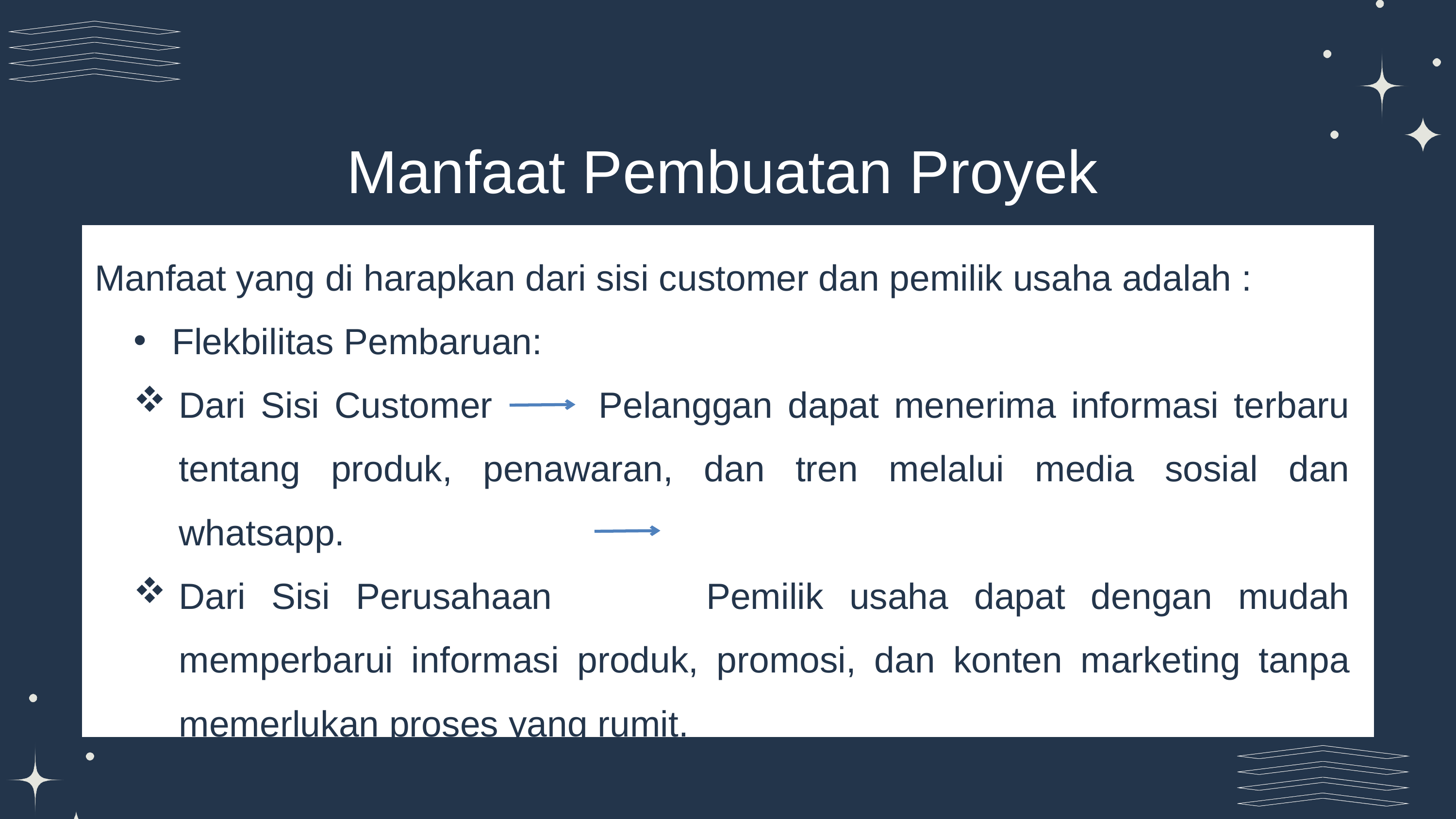

Manfaat Pembuatan Proyek

Manfaat yang di harapkan dari sisi customer dan pemilik usaha adalah :
Flekbilitas Pembaruan:
Dari Sisi Customer       Pelanggan dapat menerima informasi terbaru tentang produk, penawaran, dan tren melalui media sosial dan whatsapp.
Dari Sisi Perusahaan      Pemilik usaha dapat dengan mudah memperbarui informasi produk, promosi, dan konten marketing tanpa memerlukan proses yang rumit.